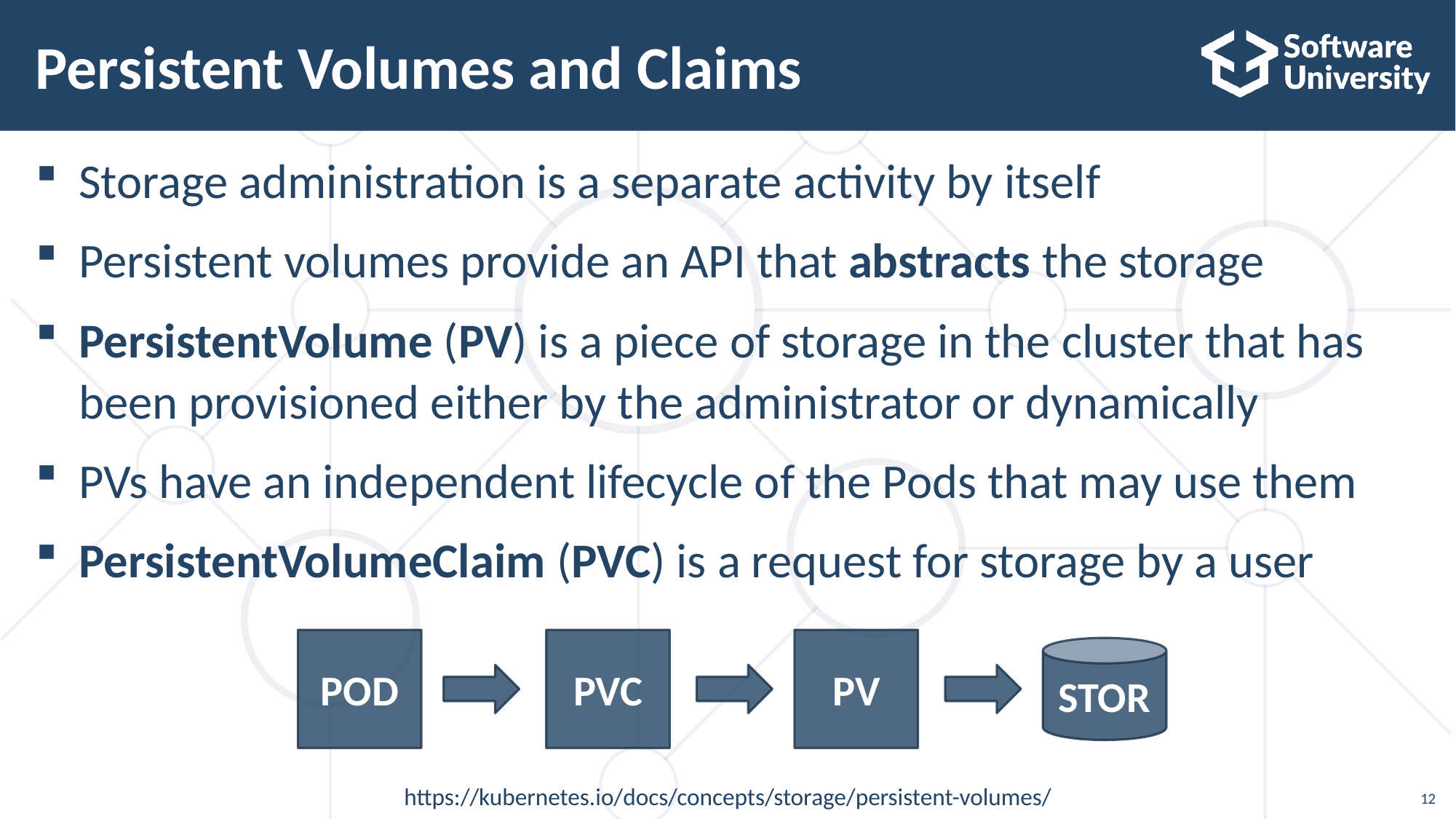

# Persistent Volumes and Claims
Storage administration is a separate activity by itself
Persistent volumes provide an API that abstracts the storage
PersistentVolume (PV) is a piece of storage in the cluster that has been provisioned either by the administrator or dynamically
PVs have an independent lifecycle of the Pods that may use them
PersistentVolumeClaim (PVC) is a request for storage by a user
POD
PVC
PV
STOR

https://kubernetes.io/docs/concepts/storage/persistent-volumes/
12